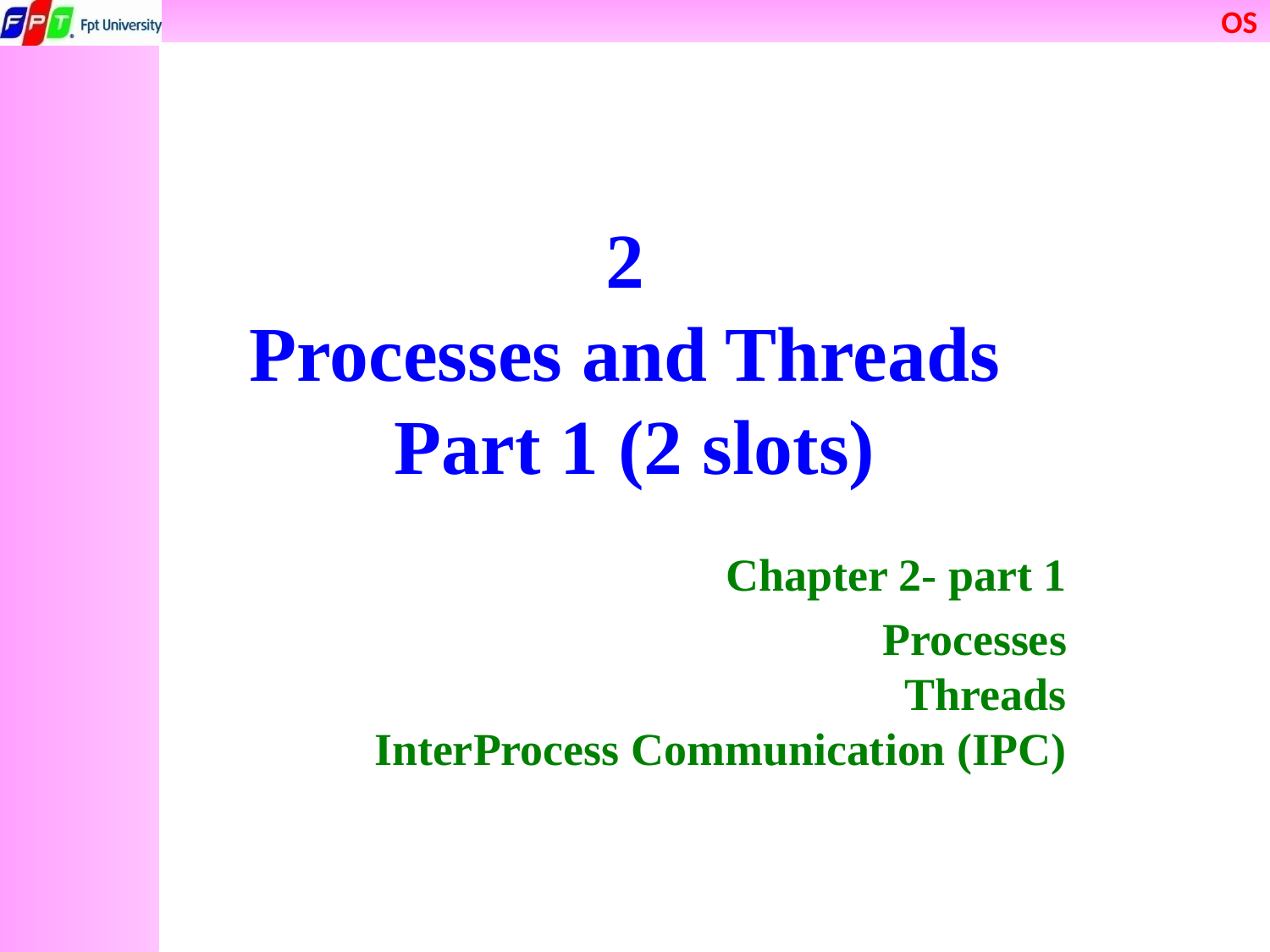

# 2 Processes and Threads Part 1 (2 slots)
Chapter 2- part 1
Processes
Threads
InterProcess Communication (IPC)